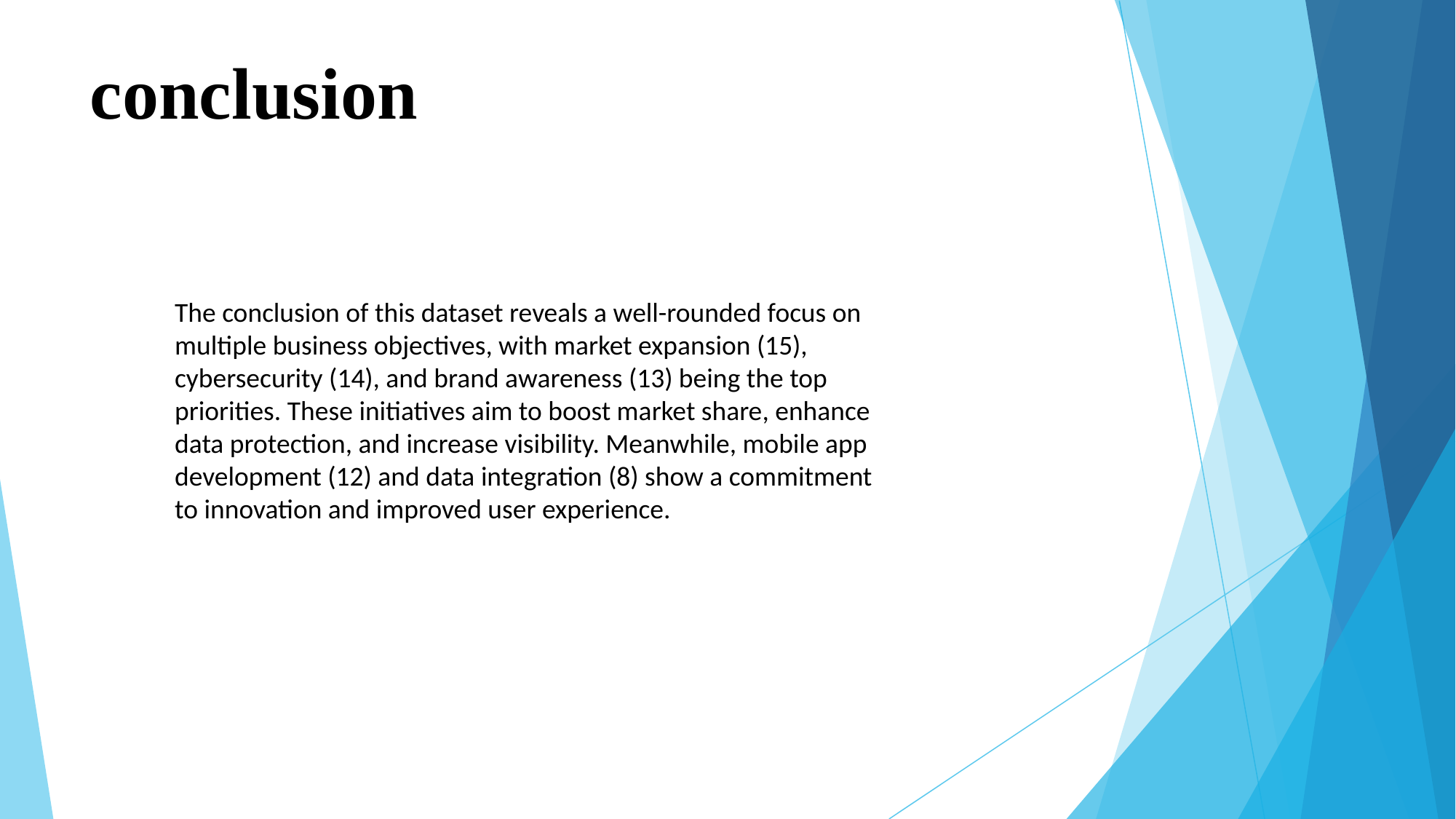

# conclusion
The conclusion of this dataset reveals a well-rounded focus on multiple business objectives, with market expansion (15), cybersecurity (14), and brand awareness (13) being the top priorities. These initiatives aim to boost market share, enhance data protection, and increase visibility. Meanwhile, mobile app development (12) and data integration (8) show a commitment to innovation and improved user experience.